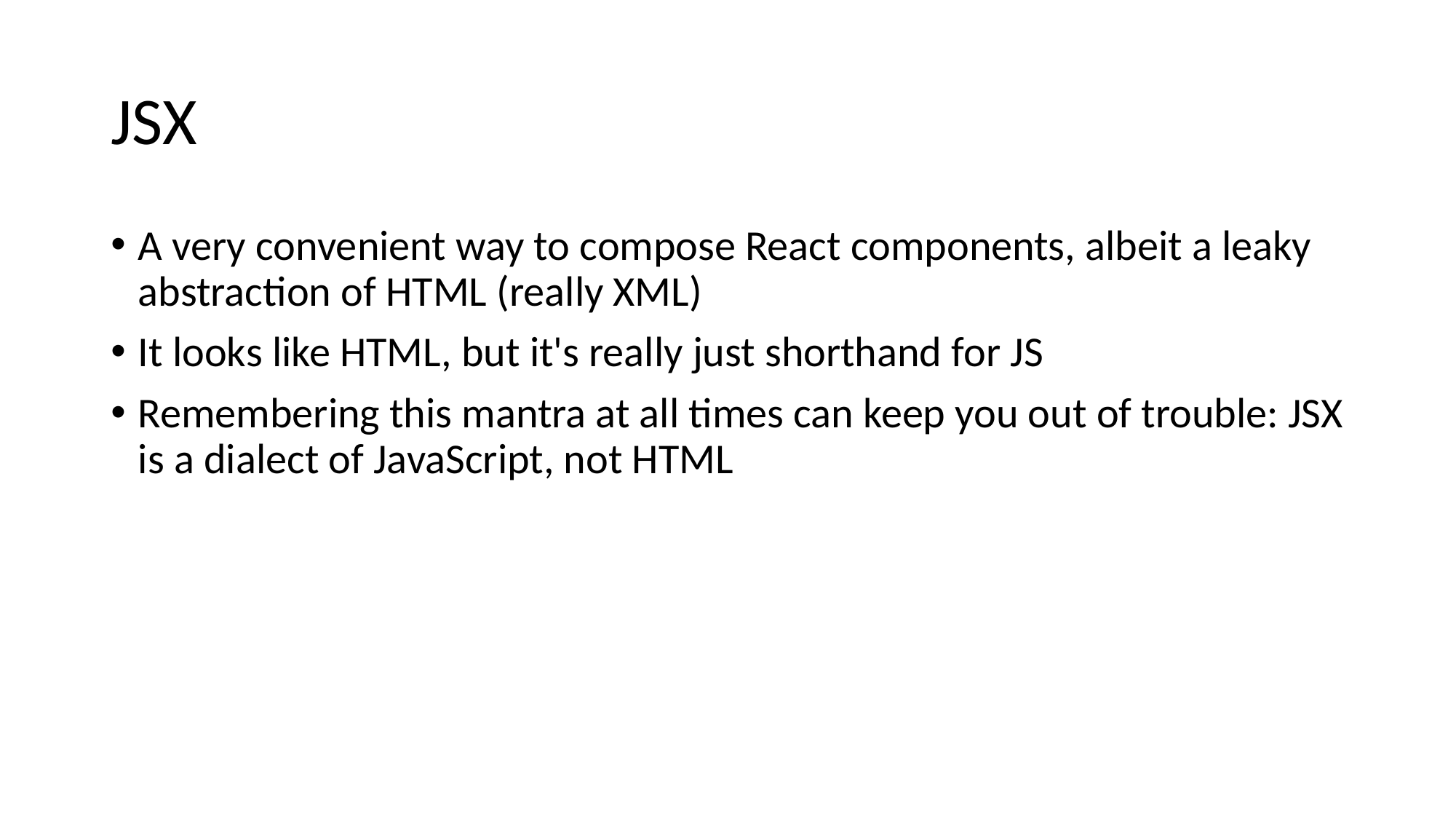

# JSX
A very convenient way to compose React components, albeit a leaky abstraction of HTML (really XML)
It looks like HTML, but it's really just shorthand for JS
Remembering this mantra at all times can keep you out of trouble: JSX is a dialect of JavaScript, not HTML